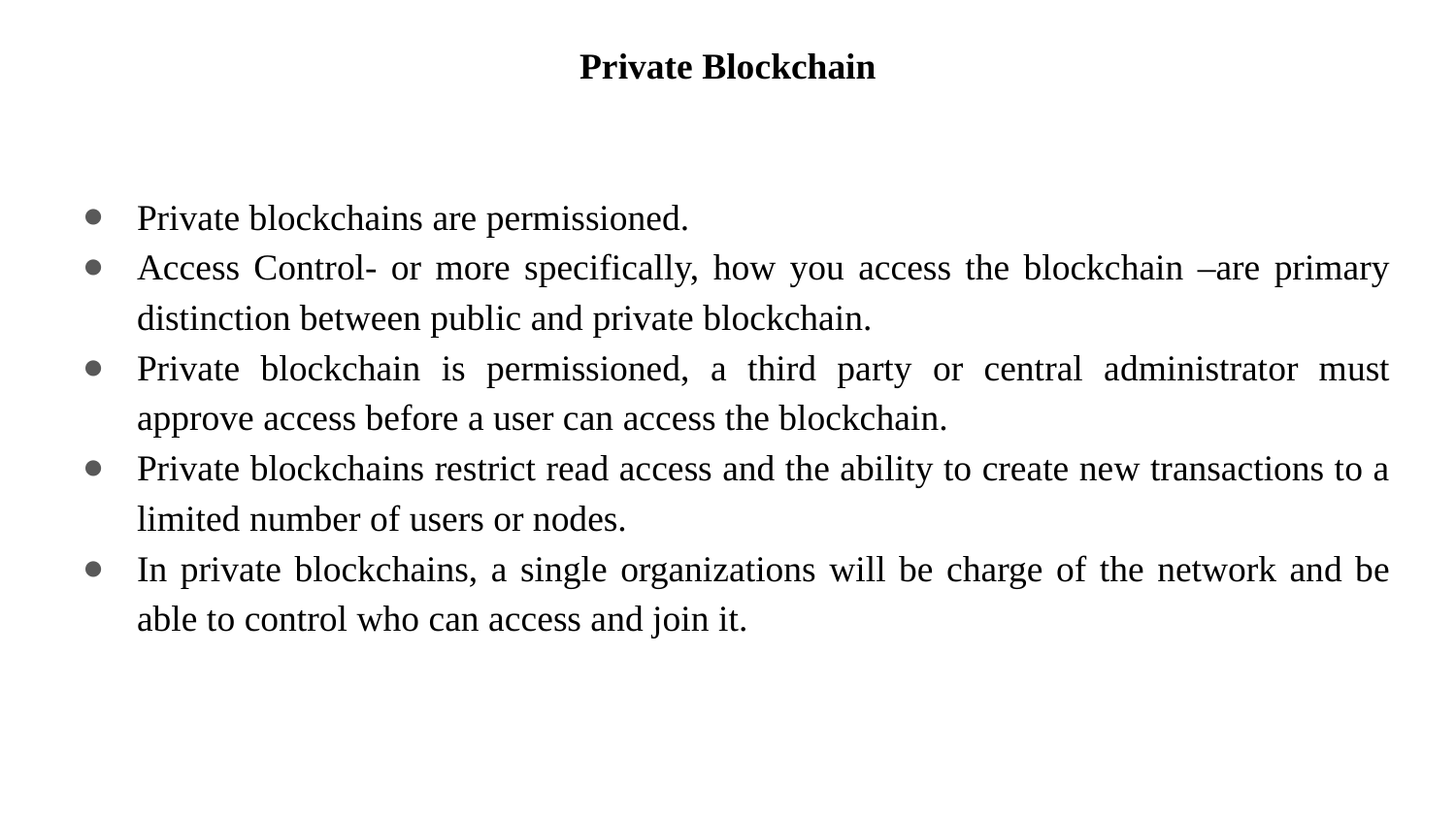

Private Blockchain

Private blockchains are permissioned.
Access Control- or more specifically, how you access the blockchain –are primary distinction between public and private blockchain.
Private blockchain is permissioned, a third party or central administrator must approve access before a user can access the blockchain.
Private blockchains restrict read access and the ability to create new transactions to a limited number of users or nodes.
In private blockchains, a single organizations will be charge of the network and be able to control who can access and join it.